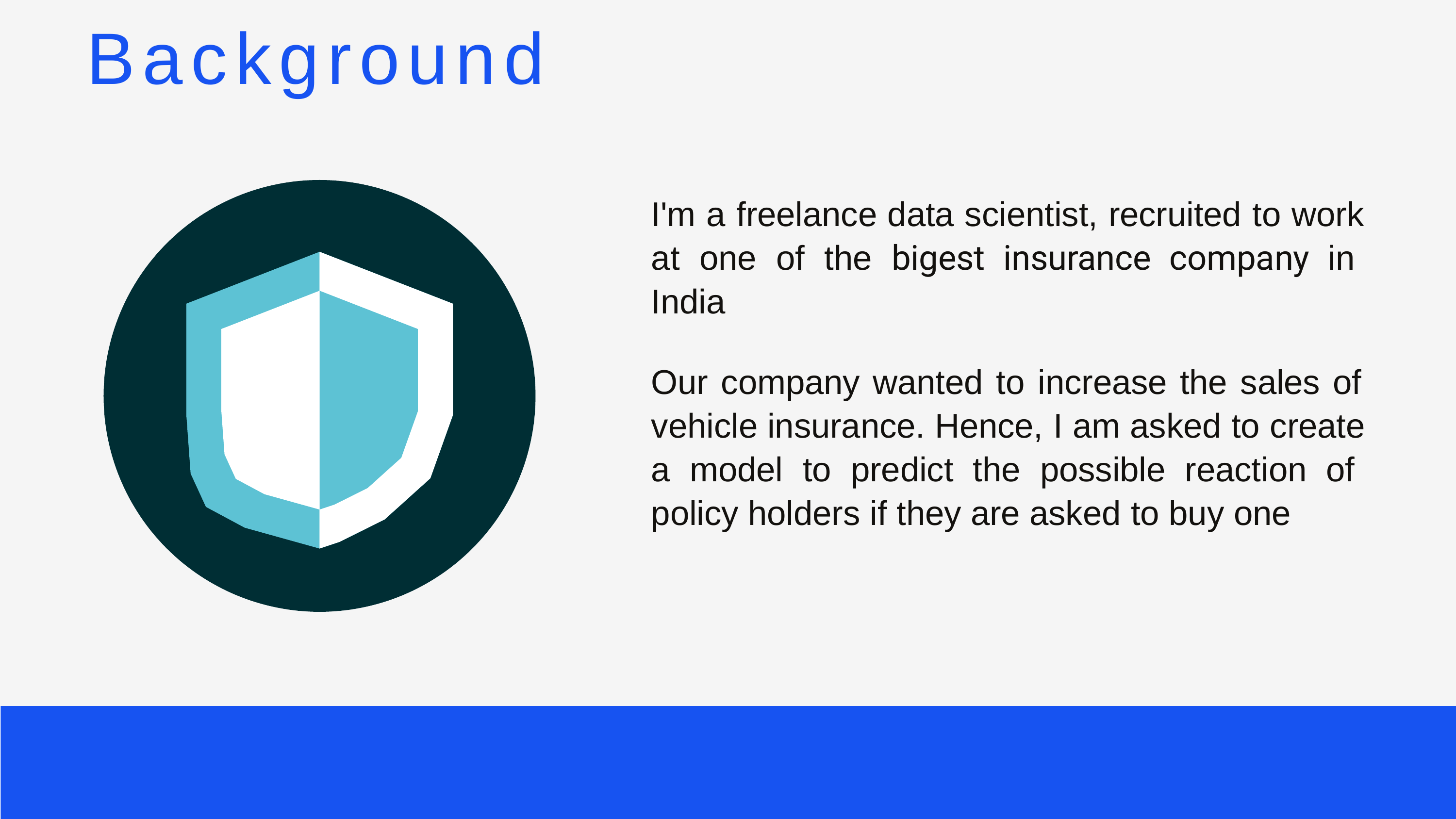

# Background

I'm a freelance data scientist, recruited to work  at one of the bigest insurance company in  India

Our company wanted to increase the sales of  vehicle insurance. Hence, I am asked to create  a model to predict the possible reaction of  policy holders if they are asked to buy one